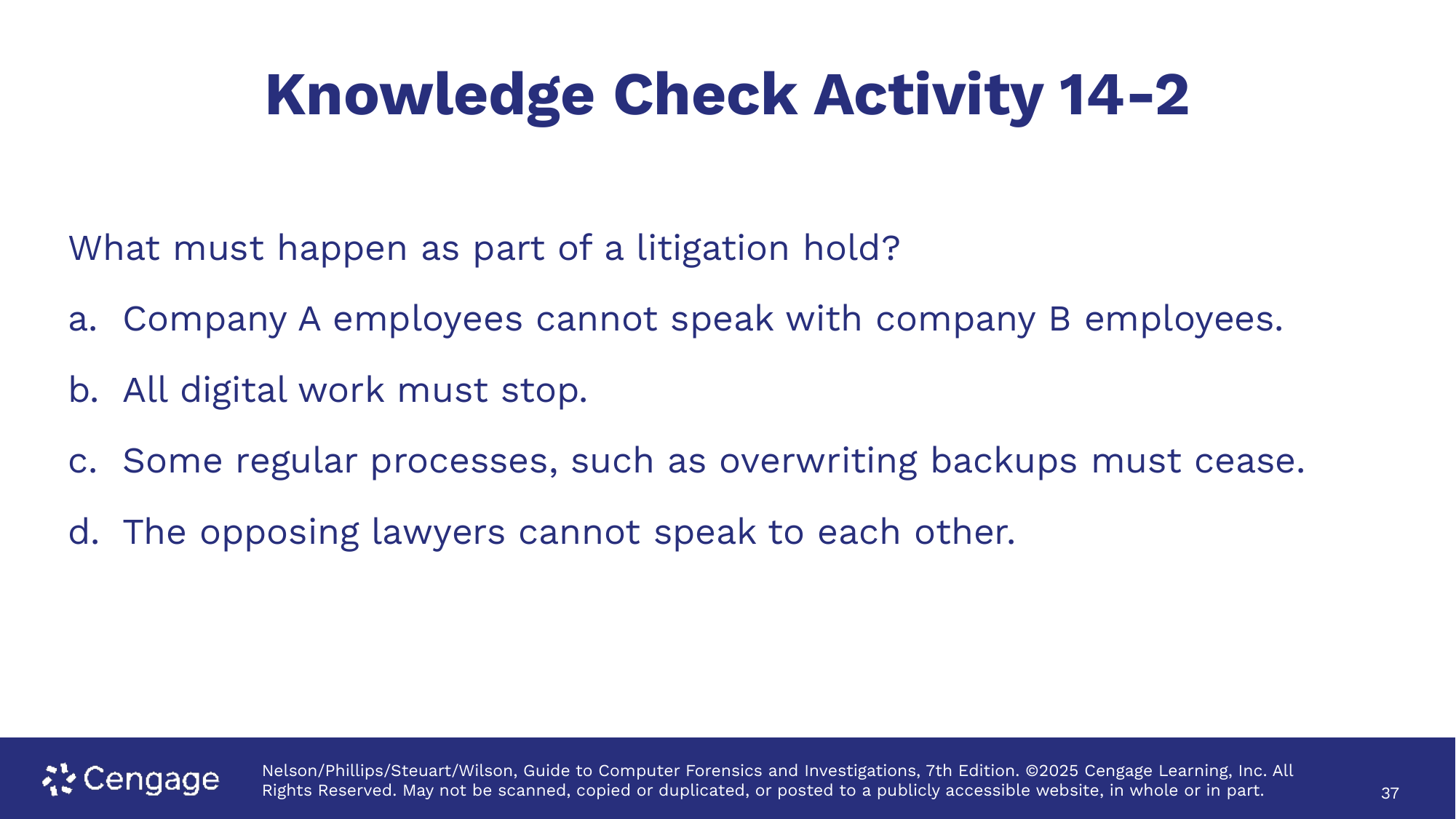

# Knowledge Check Activity 14-2
What must happen as part of a litigation hold?
Company A employees cannot speak with company B employees.
All digital work must stop.
Some regular processes, such as overwriting backups must cease.
The opposing lawyers cannot speak to each other.